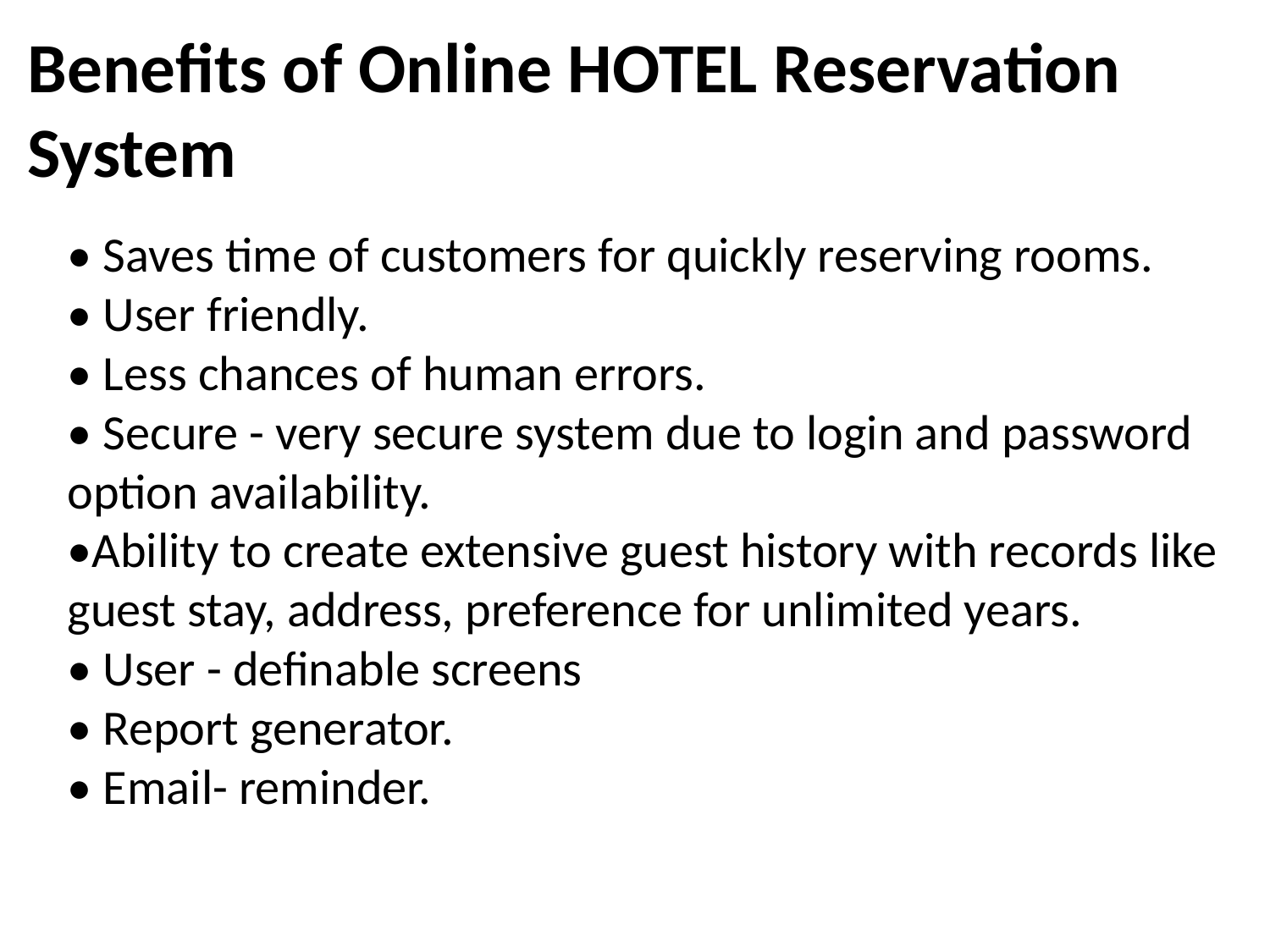

Benefits of Online HOTEL Reservation System

• Saves time of customers for quickly reserving rooms.
• User friendly.
• Less chances of human errors.
• Secure - very secure system due to login and password option availability.
•Ability to create extensive guest history with records like guest stay, address, preference for unlimited years.
• User - definable screens
• Report generator.
• Email- reminder.